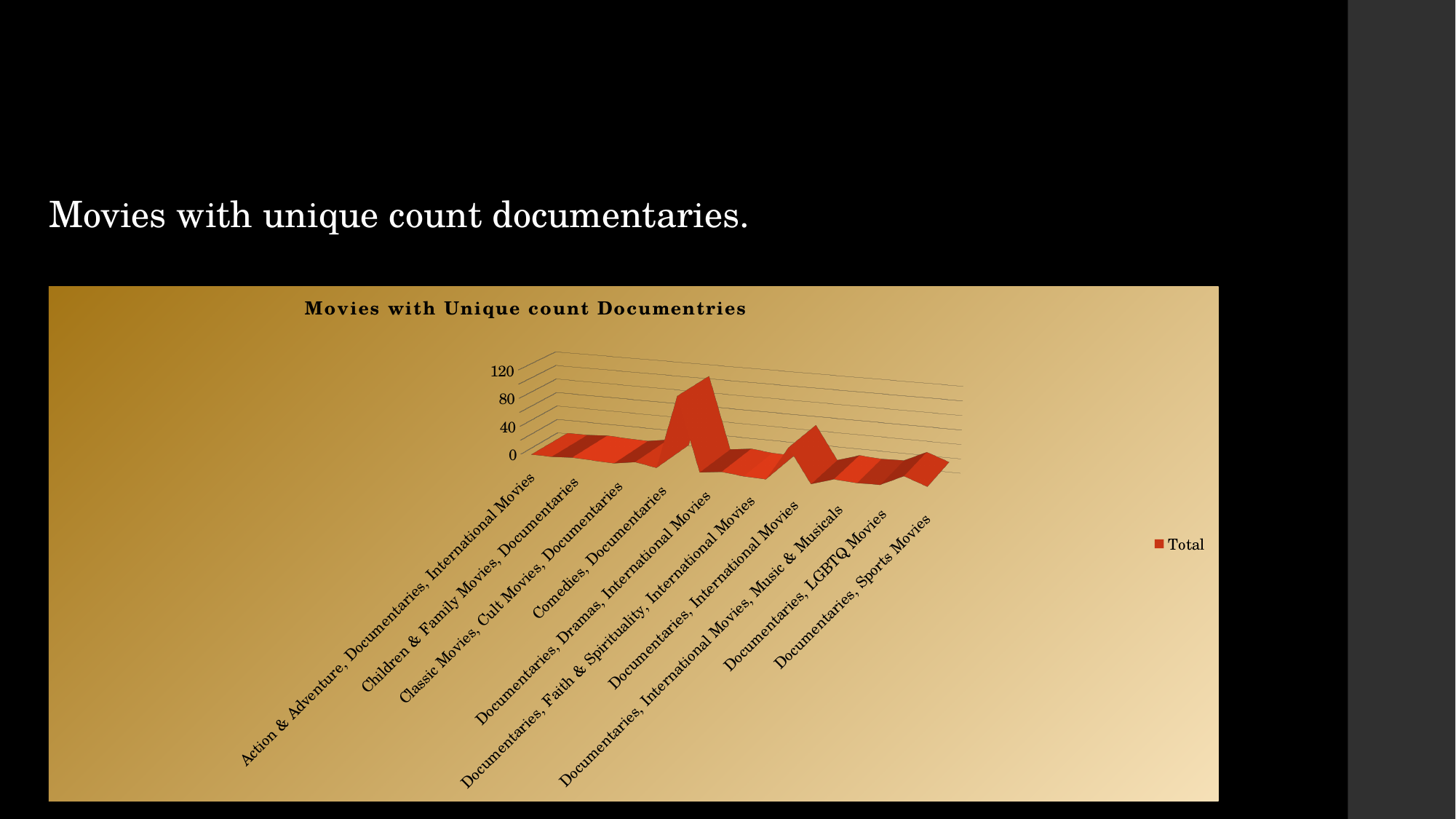

Objective 4:
Movies with unique count documentaries.

[unsupported chart]